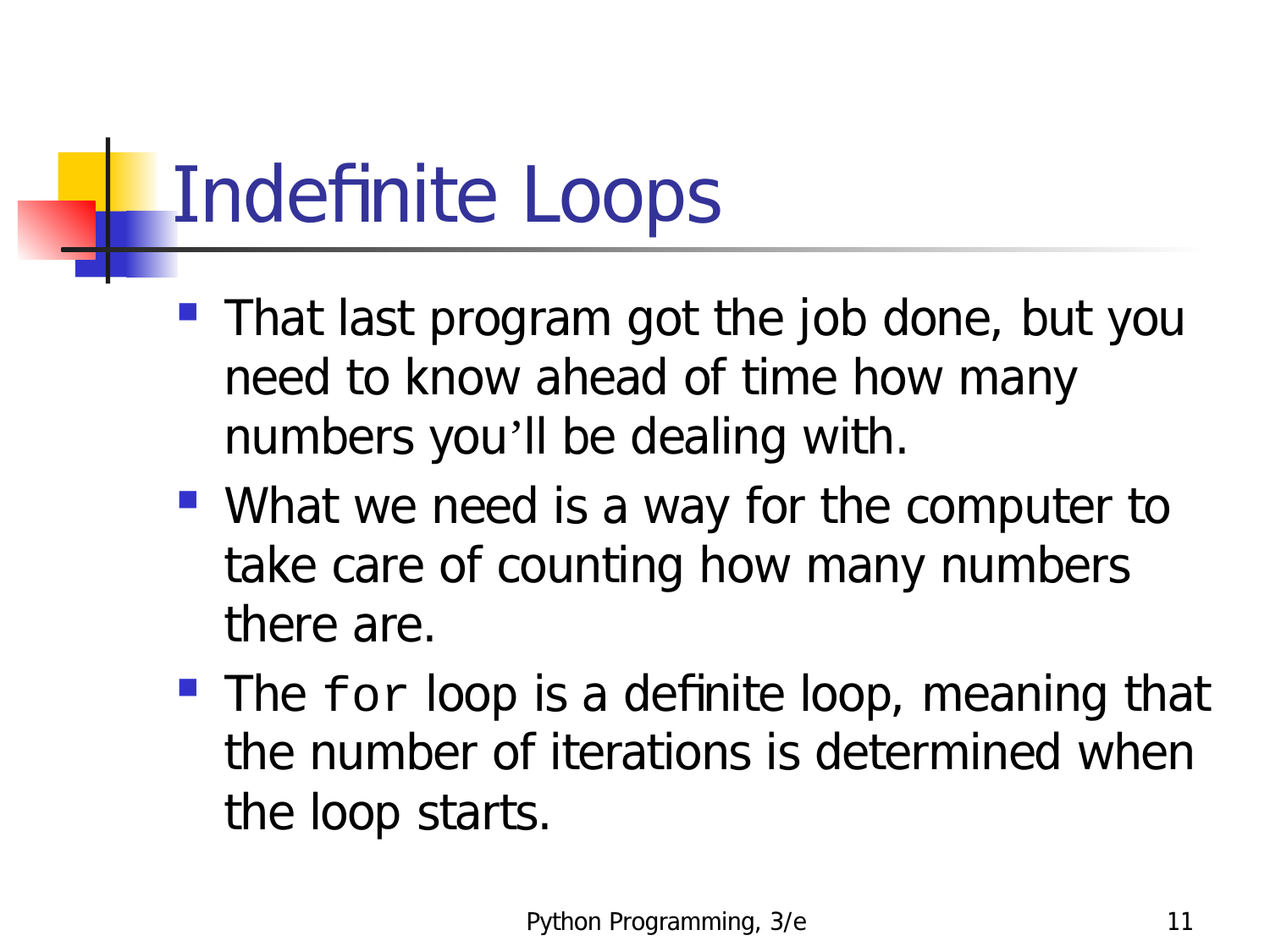

# Indefinite Loops
That last program got the job done, but you need to know ahead of time how many numbers you’ll be dealing with.
What we need is a way for the computer to take care of counting how many numbers there are.
The for loop is a definite loop, meaning that the number of iterations is determined when the loop starts.
Python Programming, 3/e
11